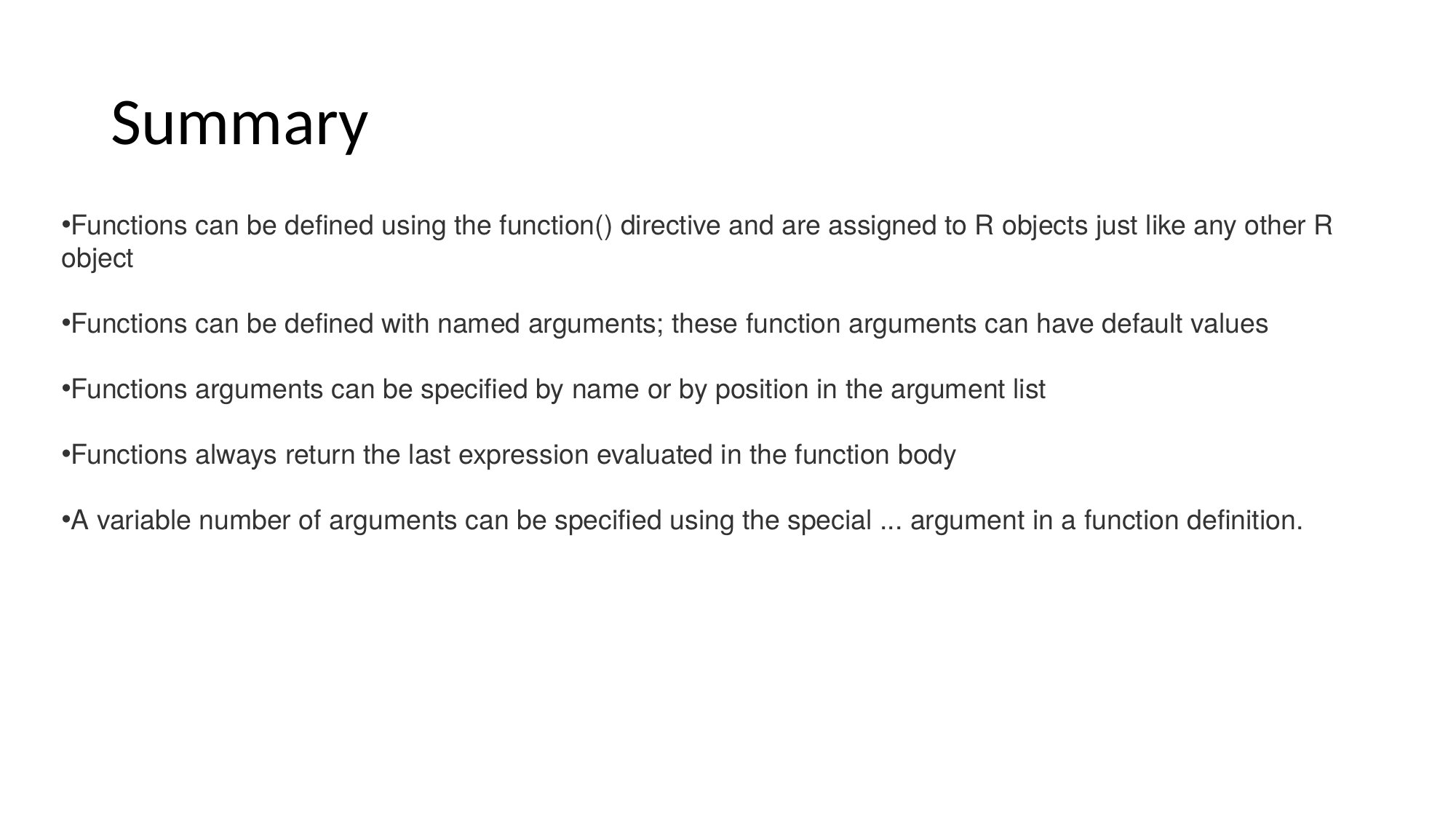

# Summary
Functions can be defined using the function() directive and are assigned to R objects just like any other R object

Functions can be defined with named arguments; these function arguments can have default values

Functions arguments can be specified by name or by position in the argument list

Functions always return the last expression evaluated in the function body

A variable number of arguments can be specified using the special ... argument in a function definition.